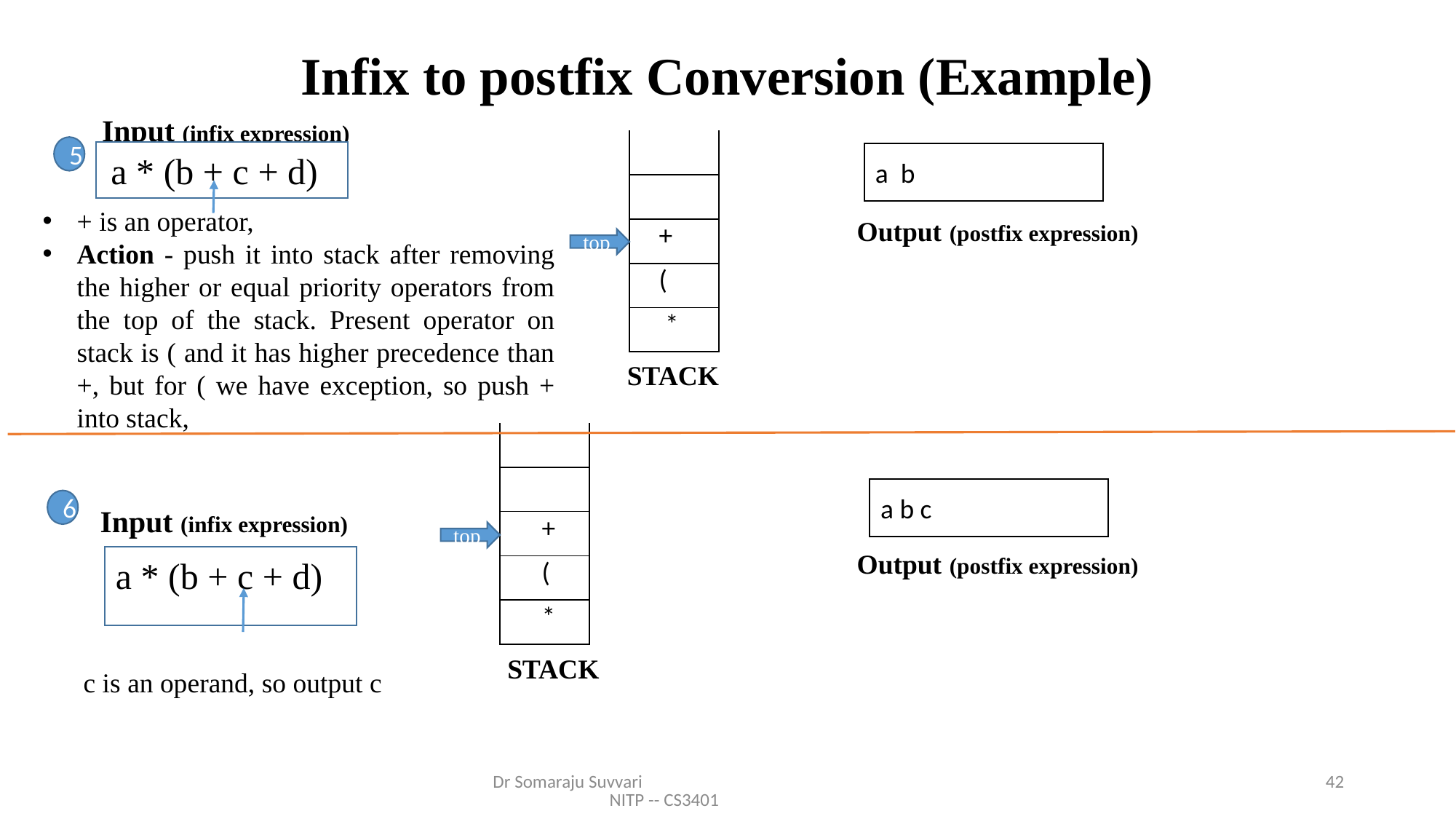

# Infix to postfix Conversion (Example)
|  |
| --- |
|  |
|  |
| + |
| ( |
| \* |
 Input (infix expression)

5

a * (b + c + d)
a  b
+ is an operator,
Action - push it into stack after removing the higher or equal priority operators from the top of the stack. Present operator on stack is ( and it has higher precedence than +, but for ( we have exception, so push + into stack,
Output (postfix expression)
top
STACK
|  |
| --- |
|  |
|  |
| + |
| ( |
| \* |
a b c
6
 Input (infix expression)
top
Output (postfix expression)

a * (b + c + d)
STACK
c is an operand, so output c
Dr Somaraju Suvvari                                                                                                        NITP -- CS3401
42